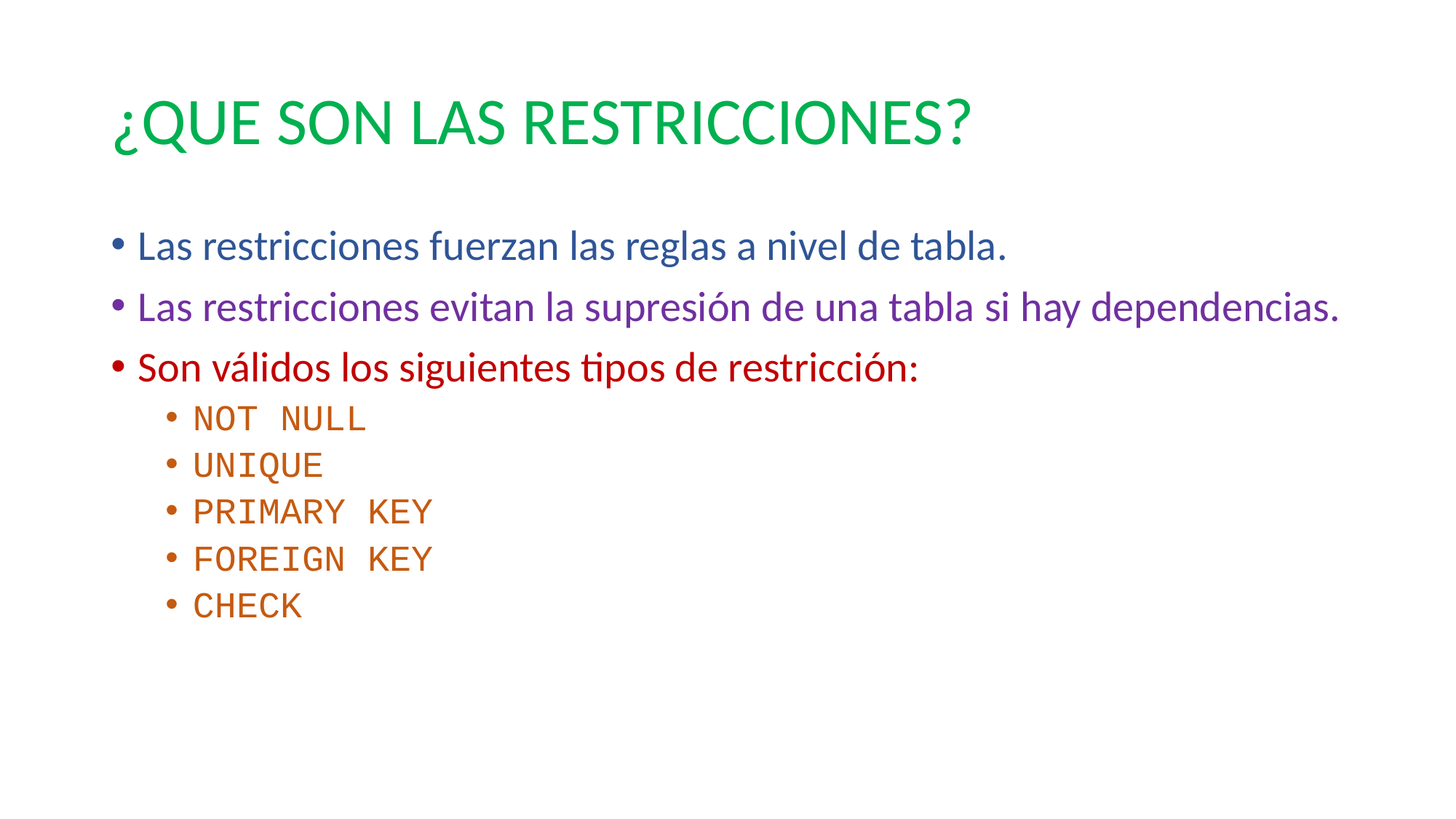

# ¿QUE SON LAS RESTRICCIONES?
Las restricciones fuerzan las reglas a nivel de tabla.
Las restricciones evitan la supresión de una tabla si hay dependencias.
Son válidos los siguientes tipos de restricción:
NOT NULL
UNIQUE
PRIMARY KEY
FOREIGN KEY
CHECK